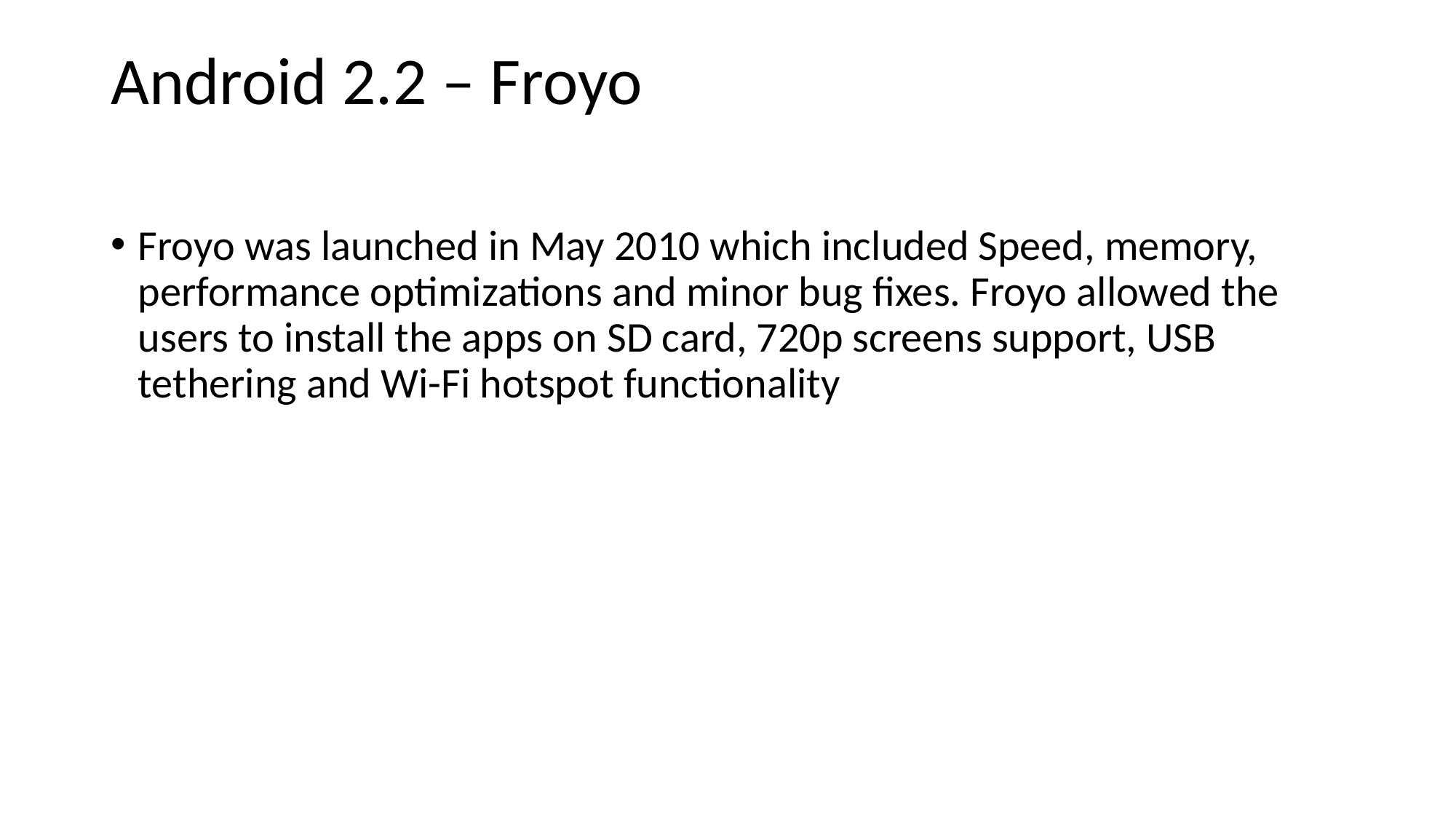

# Android 2.2 – Froyo
Froyo was launched in May 2010 which included Speed, memory, performance optimizations and minor bug fixes. Froyo allowed the users to install the apps on SD card, 720p screens support, USB tethering and Wi-Fi hotspot functionality